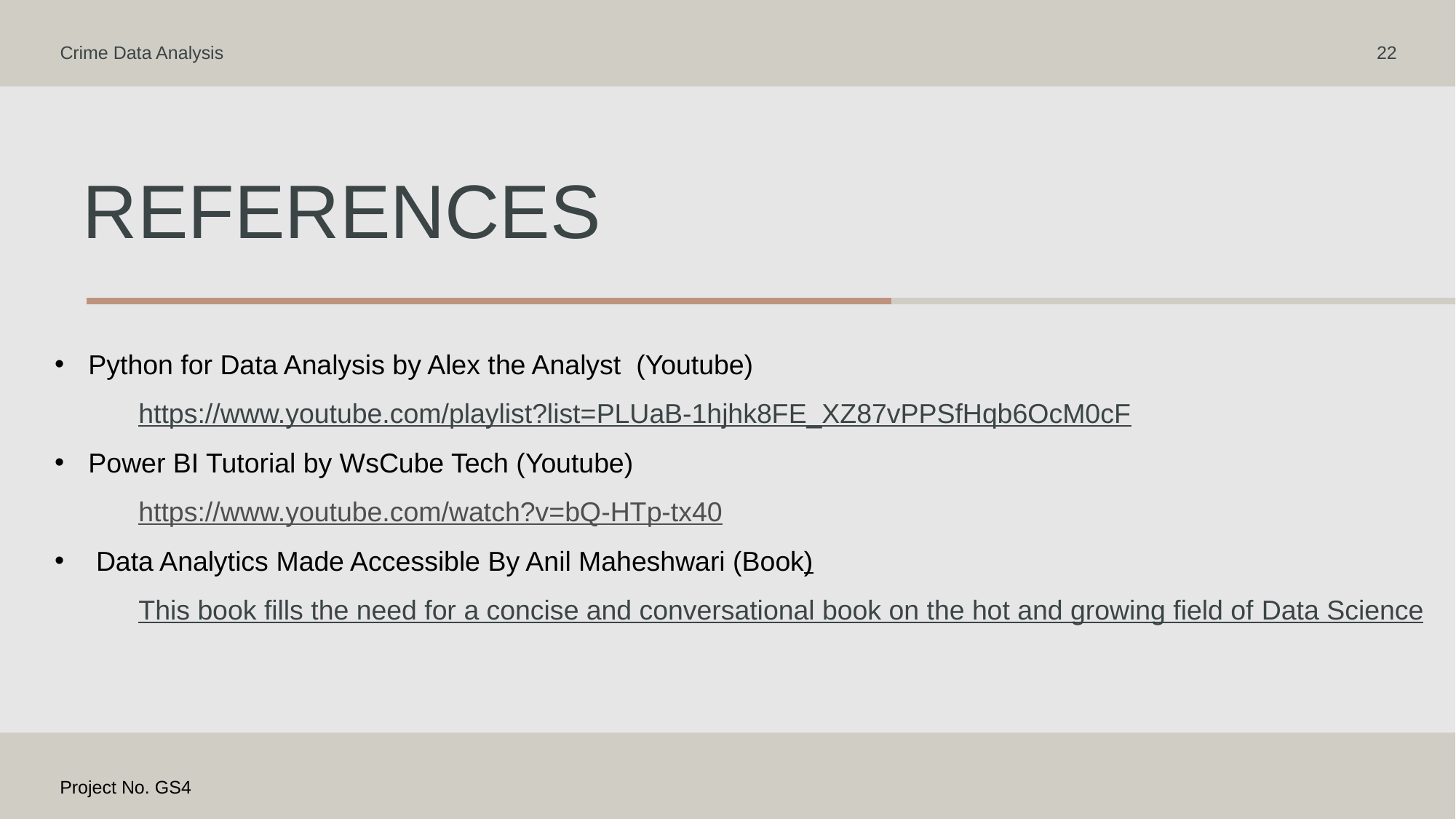

Crime Data Analysis
22
# references
Python for Data Analysis by Alex the Analyst  (Youtube)
           https://www.youtube.com/playlist?list=PLUaB-1hjhk8FE_XZ87vPPSfHqb6OcM0cF
Power BI Tutorial by WsCube Tech (Youtube)
           https://www.youtube.com/watch?v=bQ-HTp-tx40
 Data Analytics Made Accessible By Anil Maheshwari (Book)
           This book fills the need for a concise and conversational book on the hot and growing field of Data Science
Project No. GS4